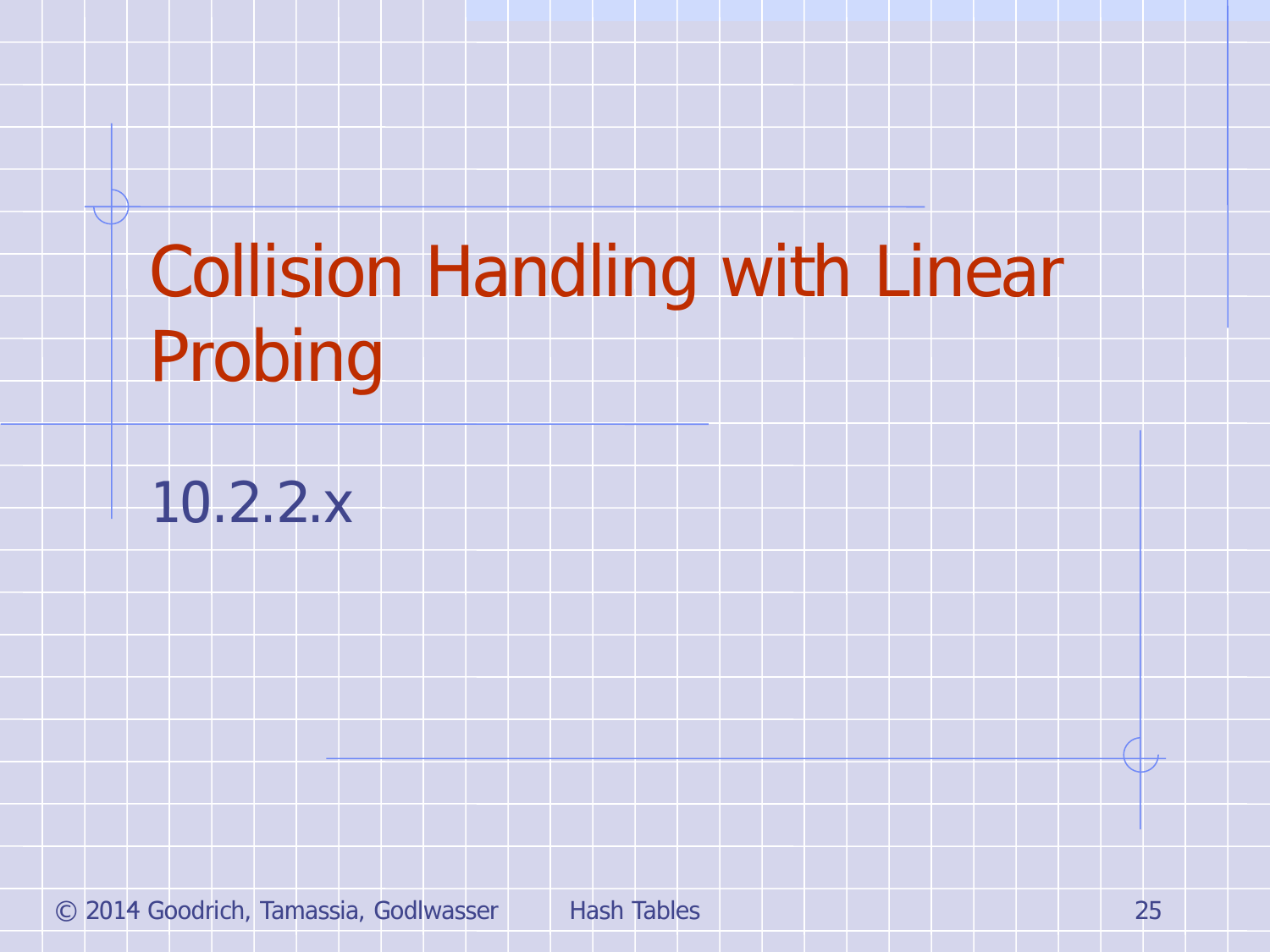

# Collision Handling with Linear Probing
10.2.2.x
© 2014 Goodrich, Tamassia, Godlwasser
Hash Tables
25